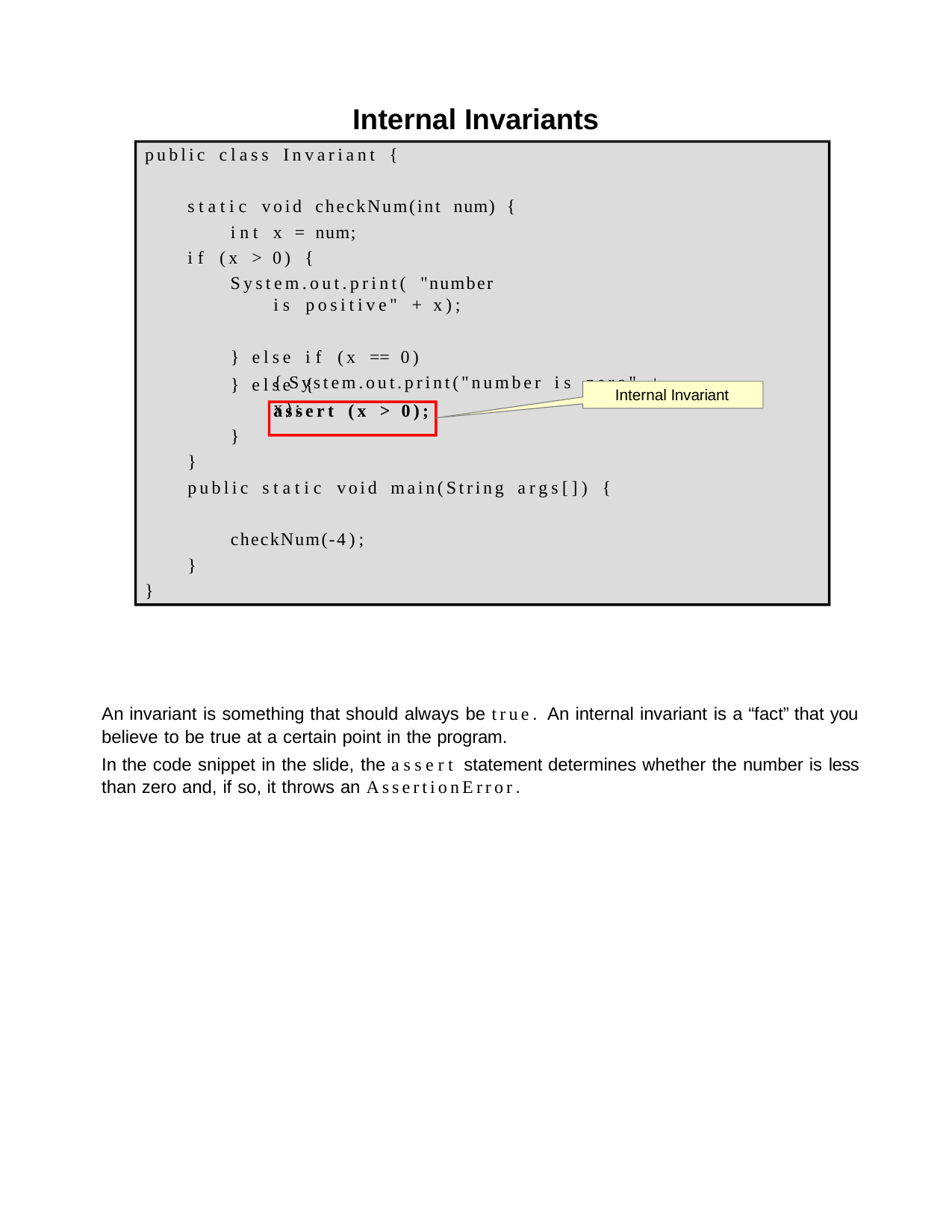

Internal Invariants
public class Invariant {

static void checkNum(int num) { int x = num;
if (x > 0) {
System.out.print( "number is positive" + x);

} else if (x == 0) { System.out.print("number is zero" + x);

} else {
assert (x > 0);
}

Internal Invariant
}
public static void main(String args[]) {

checkNum(-4);
}
}

An invariant is something that should always be true. An internal invariant is a “fact” that you believe to be true at a certain point in the program.
In the code snippet in the slide, the assert statement determines whether the number is less than zero and, if so, it throws an AssertionError.